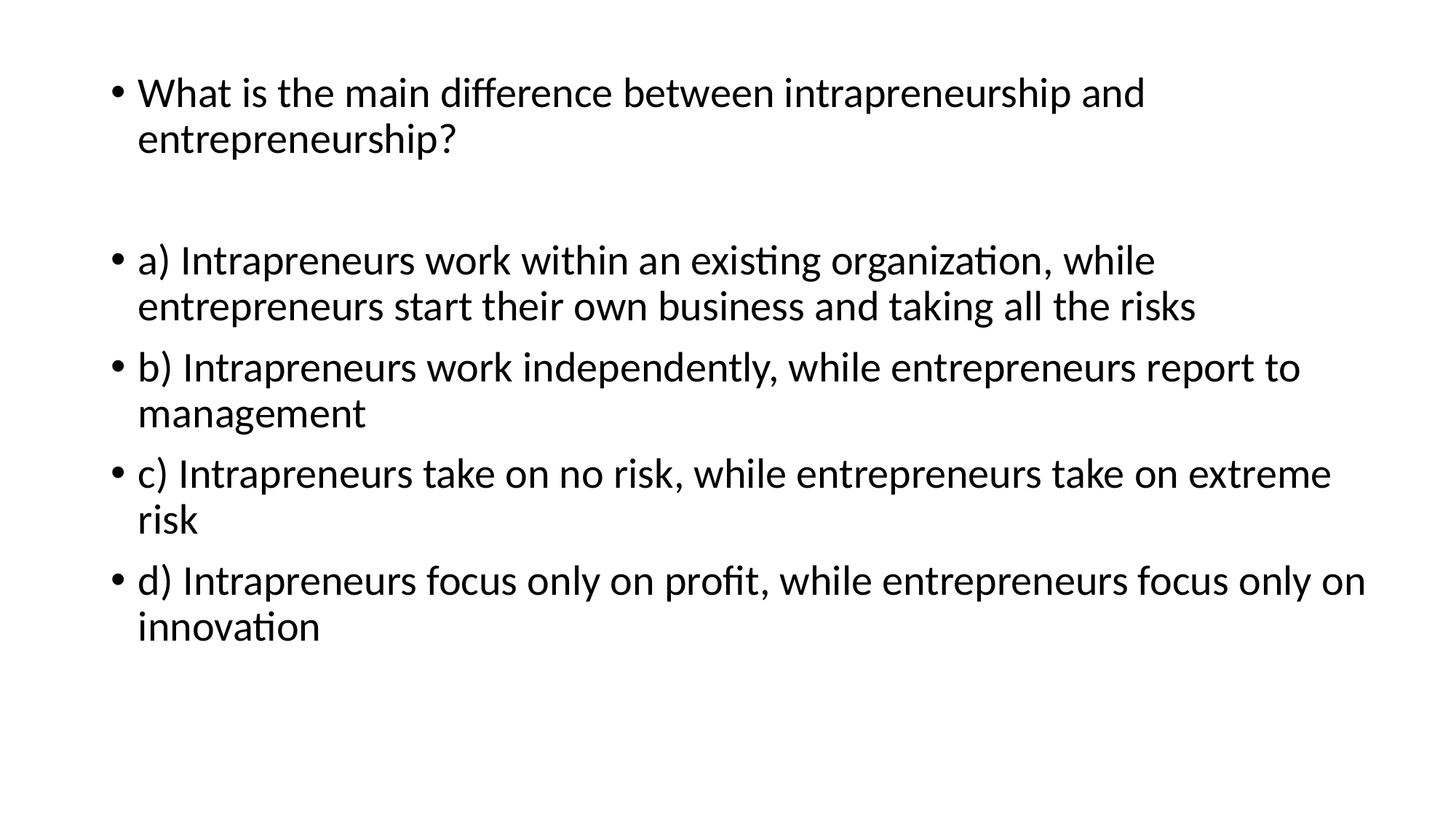

What is the main difference between intrapreneurship and entrepreneurship?

a) Intrapreneurs work within an existing organization, while entrepreneurs start their own business and taking all the risks
b) Intrapreneurs work independently, while entrepreneurs report to management
c) Intrapreneurs take on no risk, while entrepreneurs take on extreme risk
d) Intrapreneurs focus only on profit, while entrepreneurs focus only on innovation